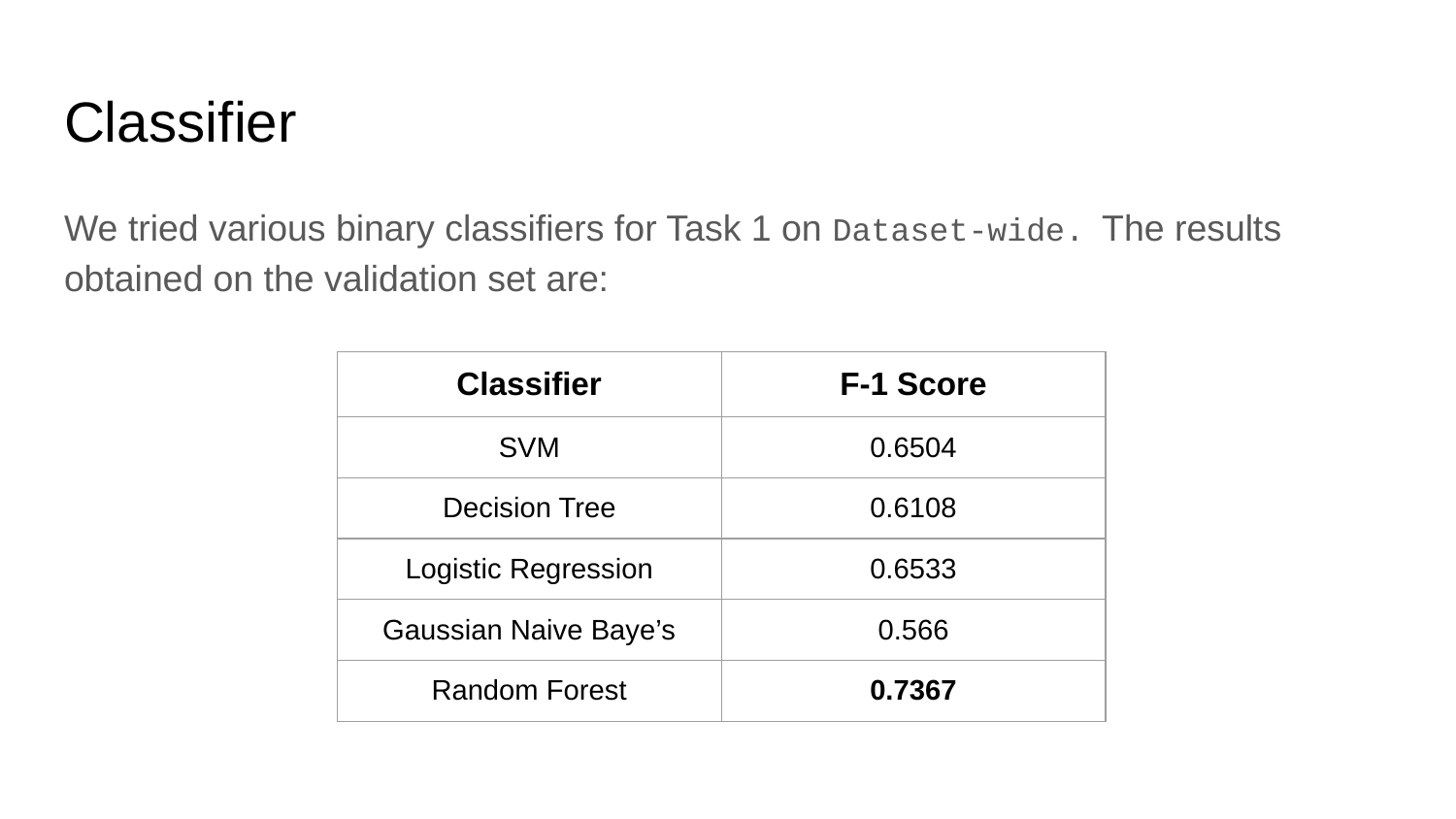

# Classifier
We tried various binary classifiers for Task 1 on Dataset-wide. The results obtained on the validation set are:

| Classifier | F-1 Score |
| --- | --- |
| SVM | 0.6504 |
| Decision Tree | 0.6108 |
| Logistic Regression | 0.6533 |
| Gaussian Naive Baye’s | 0.566 |
| Random Forest | 0.7367 |